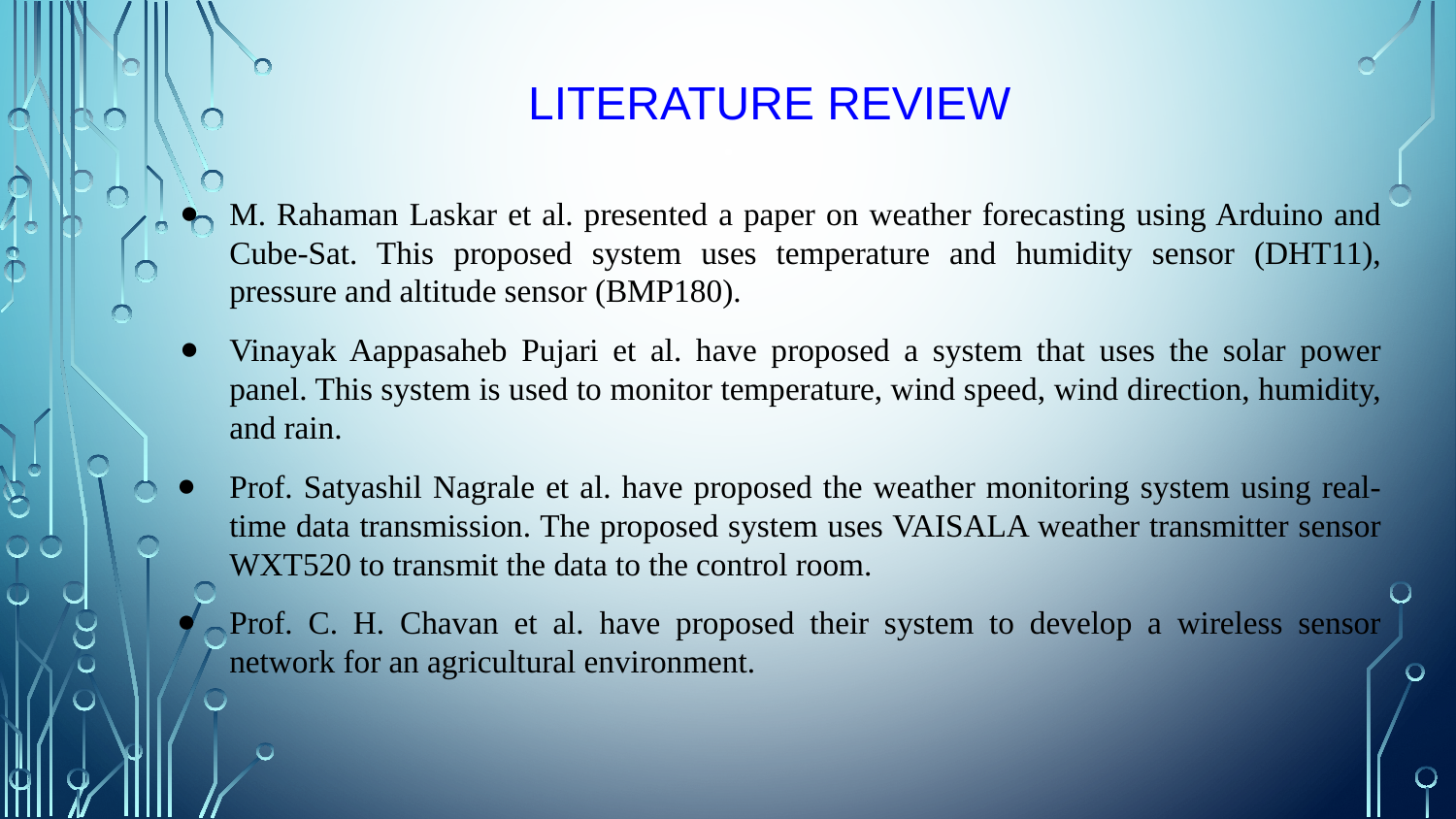

# LITERATURE REVIEW
M. Rahaman Laskar et al. presented a paper on weather forecasting using Arduino and Cube-Sat. This proposed system uses temperature and humidity sensor (DHT11), pressure and altitude sensor (BMP180).
Vinayak Aappasaheb Pujari et al. have proposed a system that uses the solar power panel. This system is used to monitor temperature, wind speed, wind direction, humidity, and rain.
Prof. Satyashil Nagrale et al. have proposed the weather monitoring system using real-time data transmission. The proposed system uses VAISALA weather transmitter sensor WXT520 to transmit the data to the control room.
Prof. C. H. Chavan et al. have proposed their system to develop a wireless sensor network for an agricultural environment.